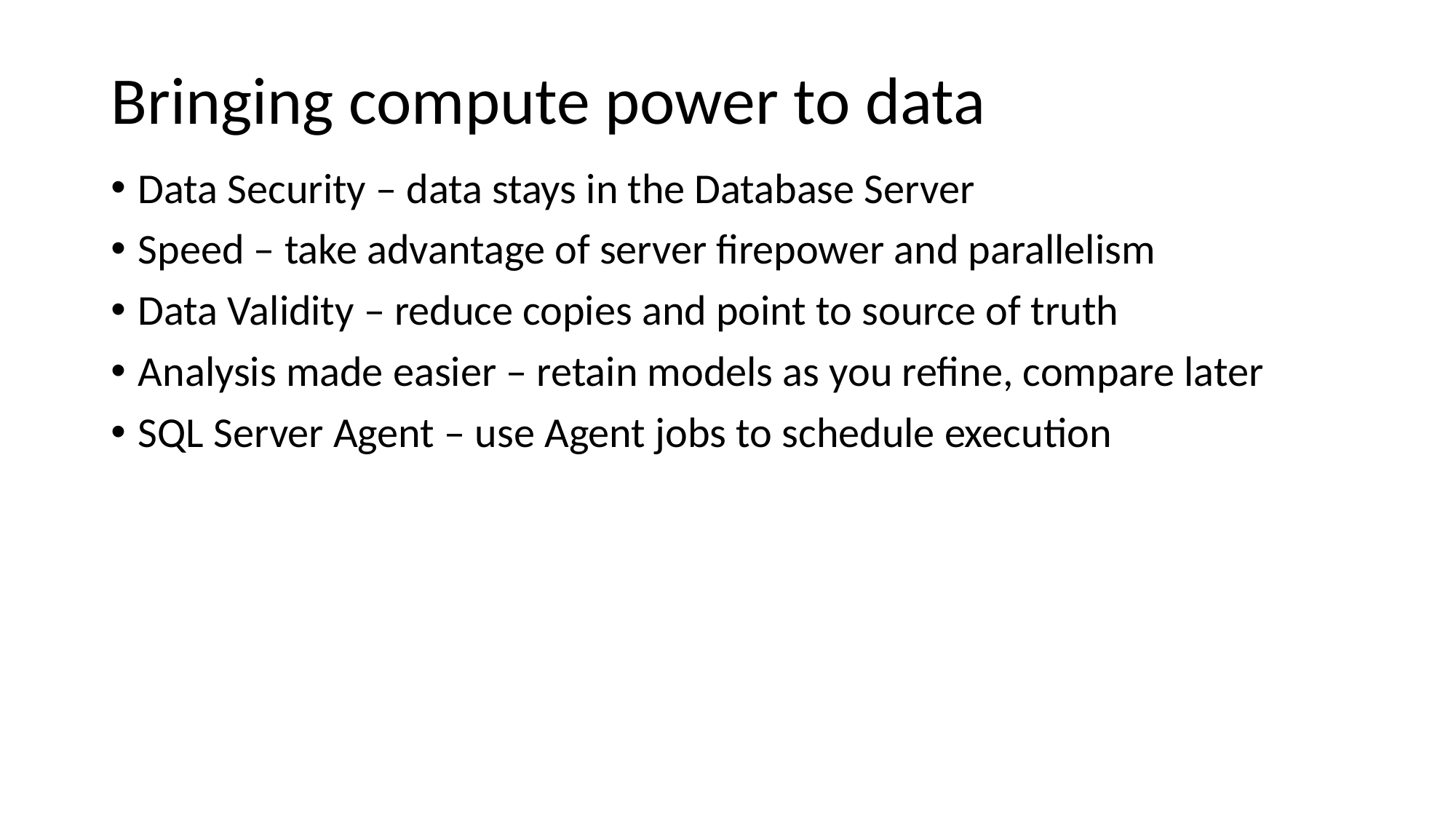

# Bringing compute power to data
Data Security – data stays in the Database Server
Speed – take advantage of server firepower and parallelism
Data Validity – reduce copies and point to source of truth
Analysis made easier – retain models as you refine, compare later
SQL Server Agent – use Agent jobs to schedule execution